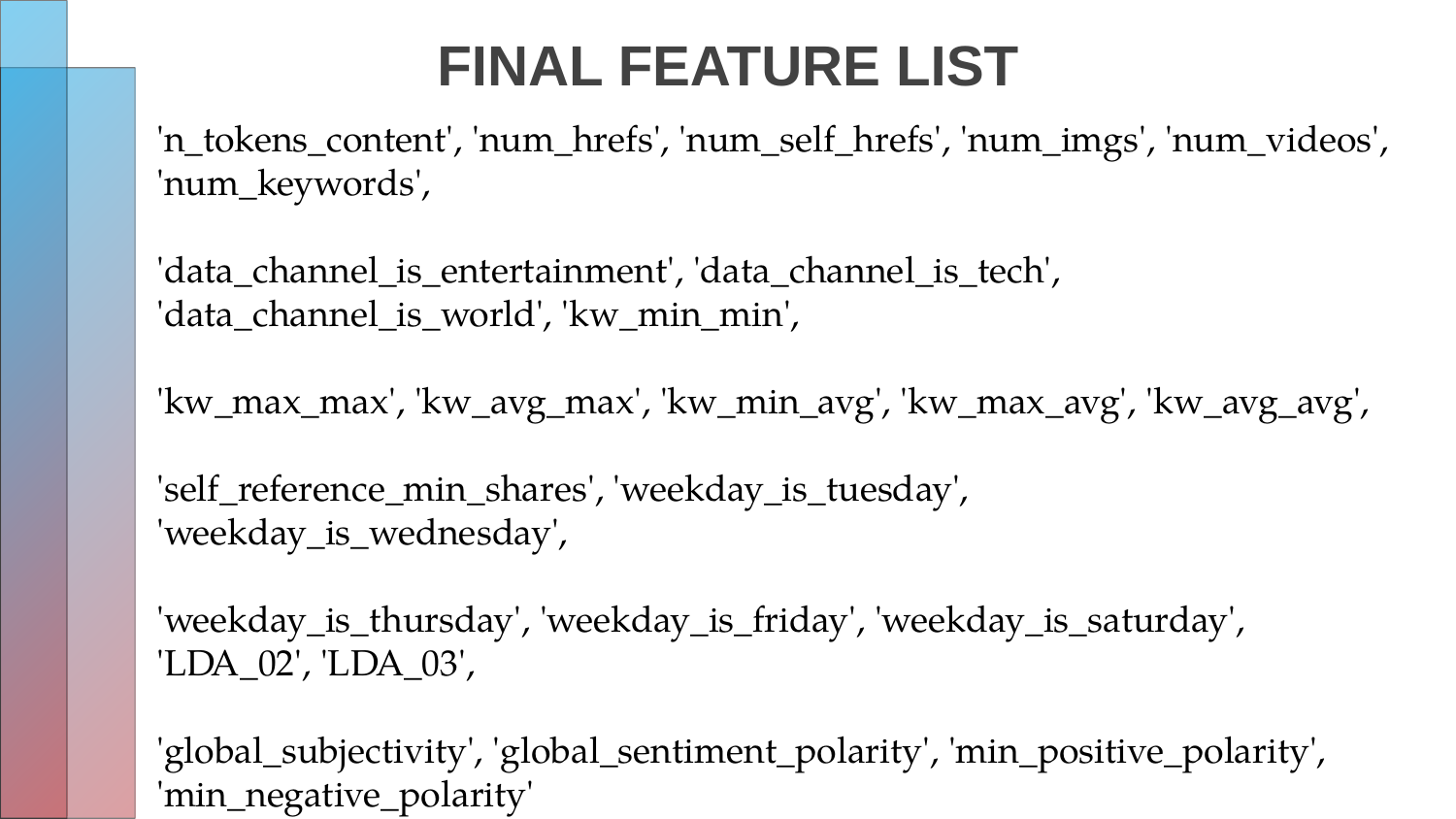

# FINAL FEATURE LIST
'n_tokens_content', 'num_hrefs', 'num_self_hrefs', 'num_imgs', 'num_videos', 'num_keywords',

'data_channel_is_entertainment', 'data_channel_is_tech', 'data_channel_is_world', 'kw_min_min',

'kw_max_max', 'kw_avg_max', 'kw_min_avg', 'kw_max_avg', 'kw_avg_avg',

'self_reference_min_shares', 'weekday_is_tuesday', 'weekday_is_wednesday',

'weekday_is_thursday', 'weekday_is_friday', 'weekday_is_saturday', 'LDA_02', 'LDA_03',

'global_subjectivity', 'global_sentiment_polarity', 'min_positive_polarity', 'min_negative_polarity'